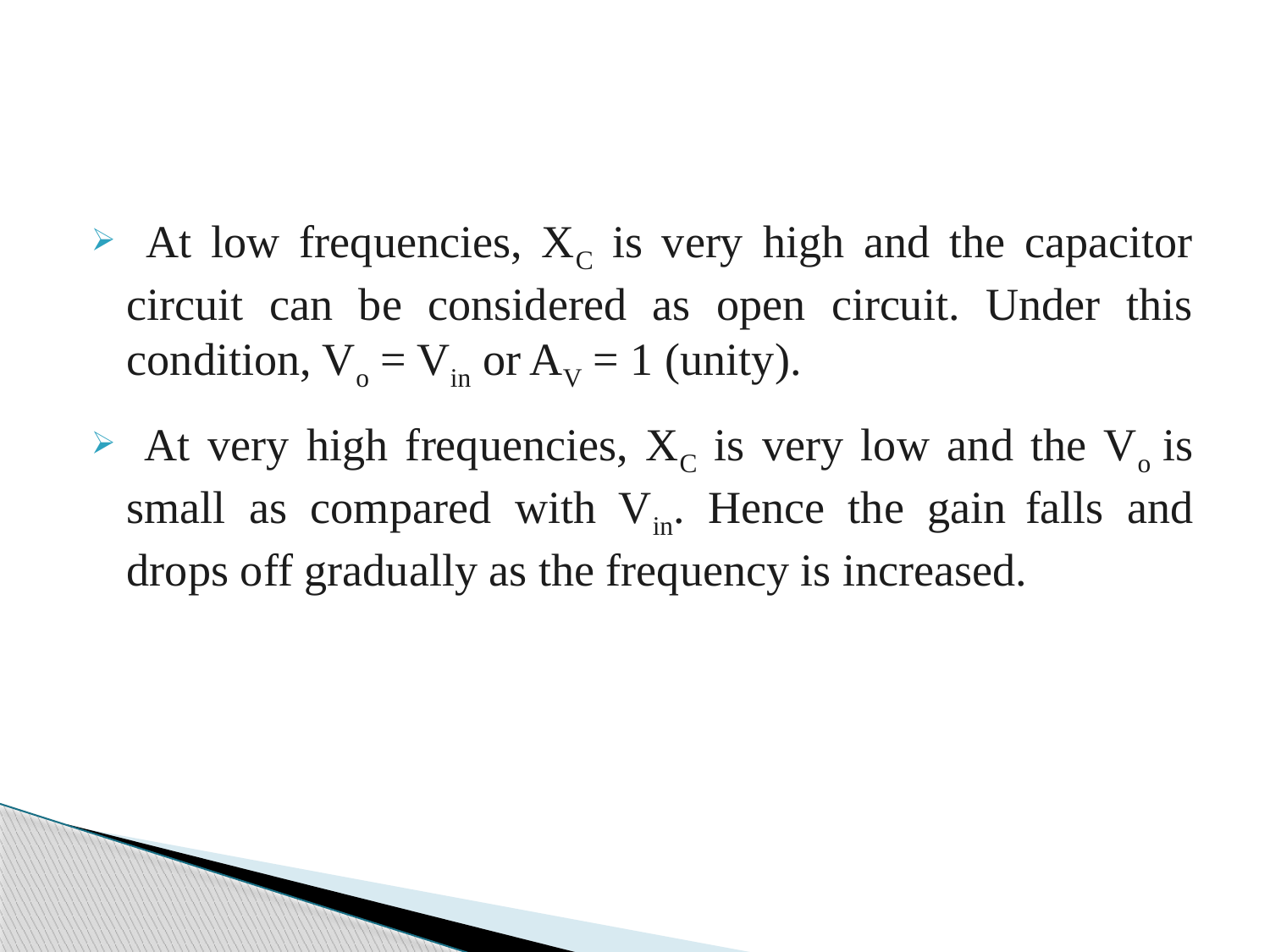

At low frequencies, XC is very high and the capacitor circuit can be considered as open circuit. Under this condition, Vo = Vin or AV = 1 (unity).
 At very high frequencies, XC is very low and the Vo is small as compared with Vin. Hence the gain falls and drops off gradually as the frequency is increased.

9